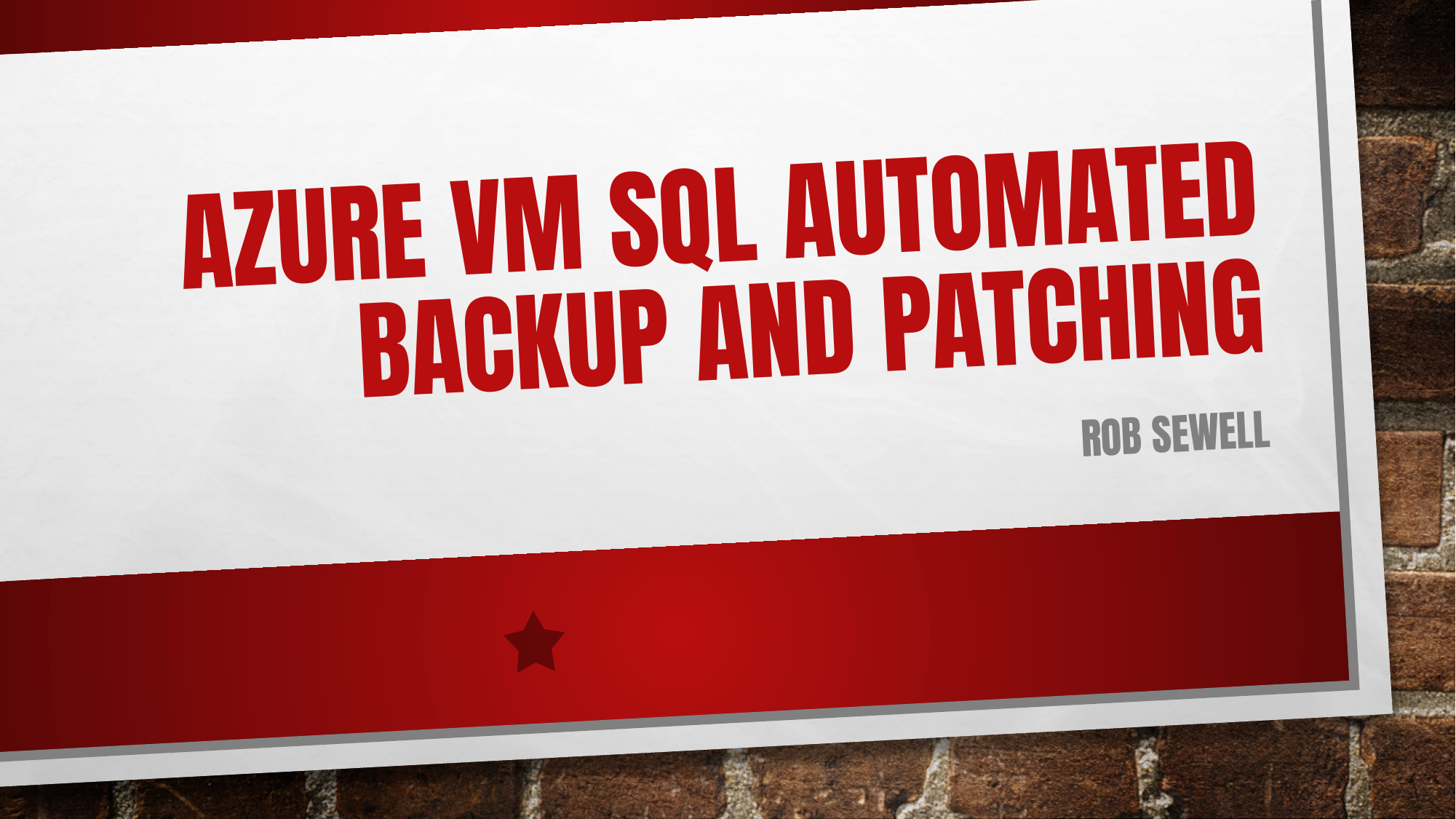

# Azure VM SQL Automated backup and patching
Rob Sewell